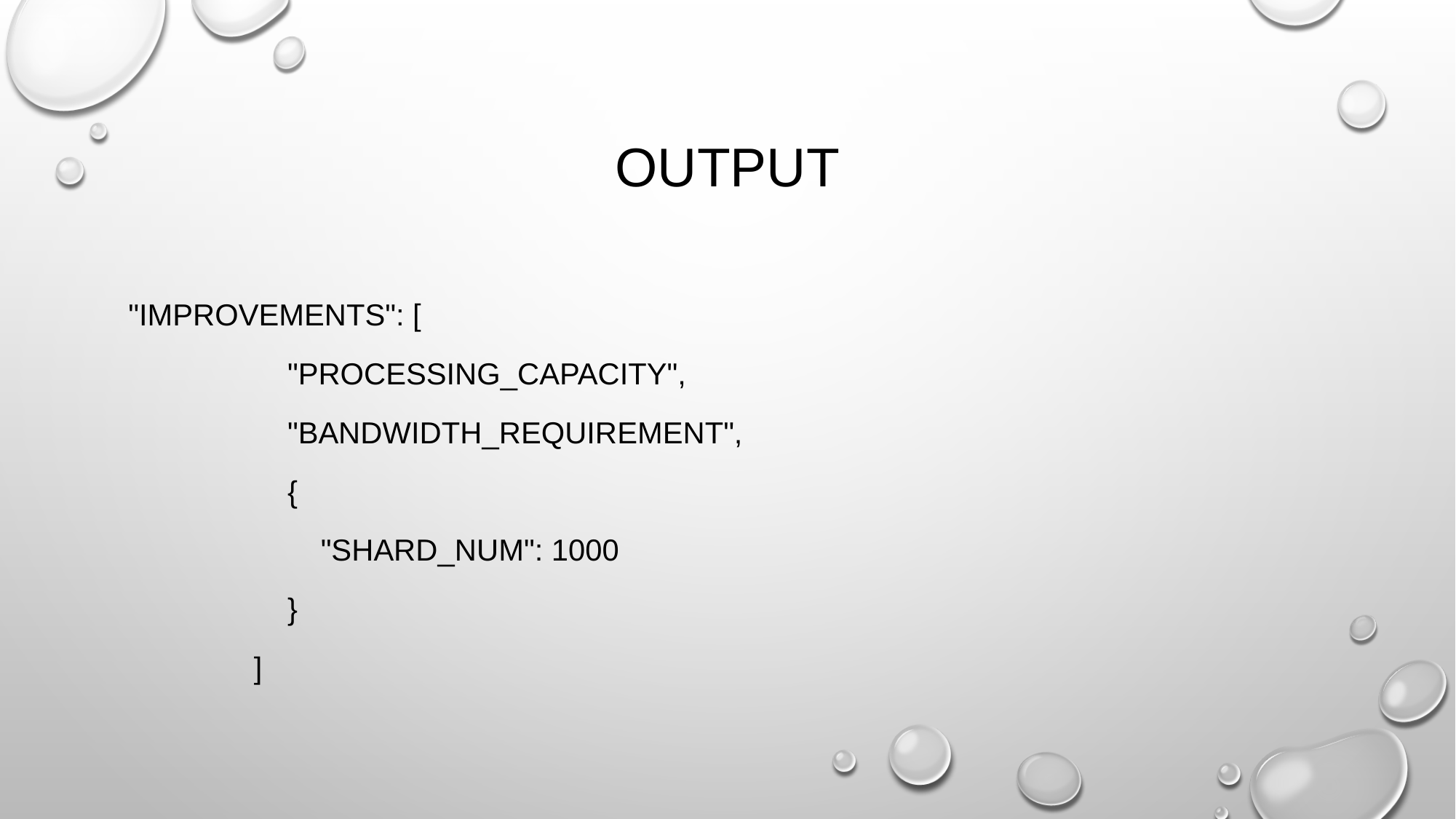

# output
 "improvements": [
                    "processing_capacity",
                    "bandwidth_requirement",
                    {
                        "shard_num": 1000
                    }
                ]